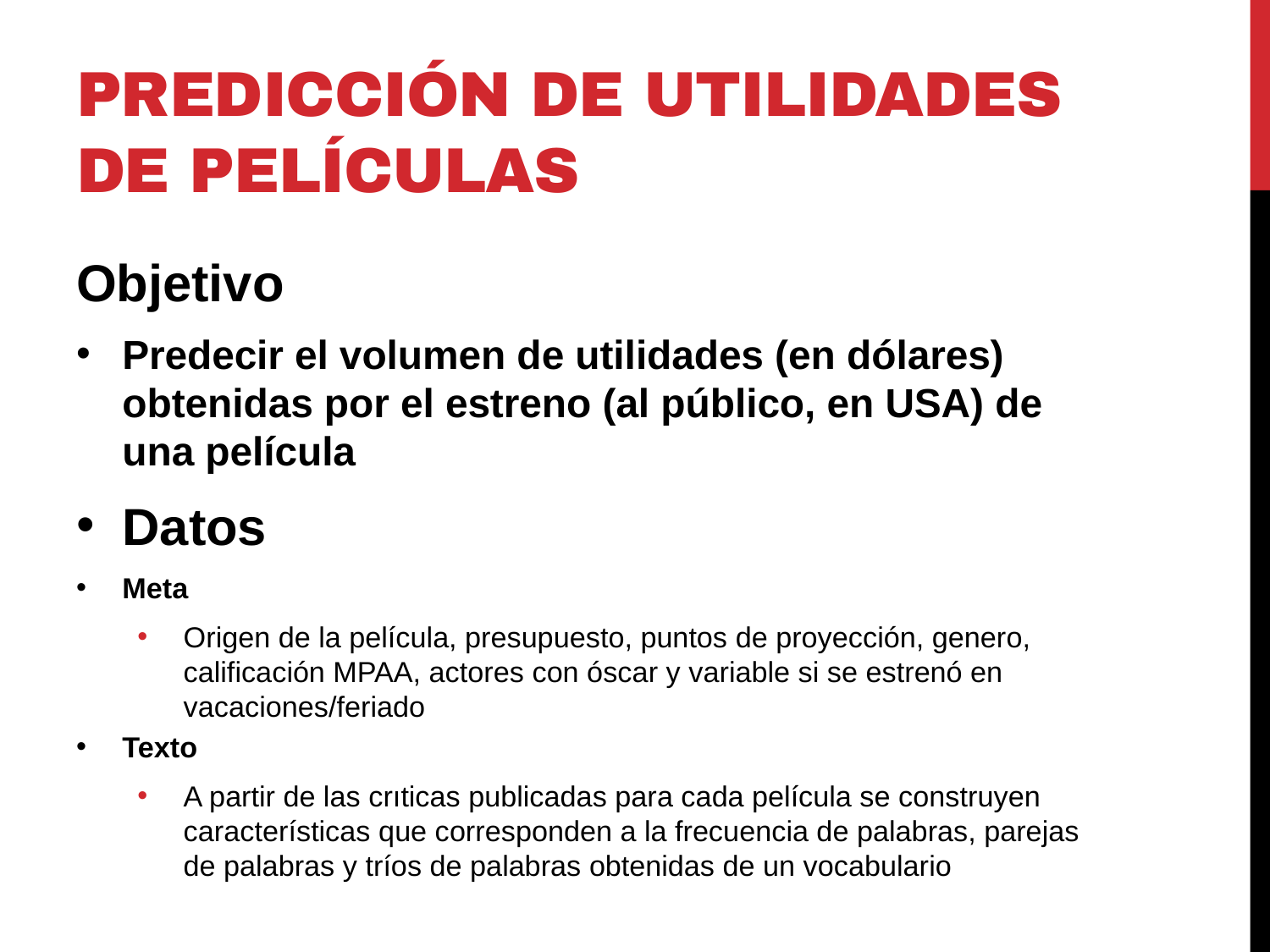

# Predicción de utilidades de películas
Objetivo
Predecir el volumen de utilidades (en dólares) obtenidas por el estreno (al público, en USA) de una película
Datos
Meta
Origen de la película, presupuesto, puntos de proyección, genero, calificación MPAA, actores con óscar y variable si se estrenó en vacaciones/feriado
Texto
A partir de las crıticas publicadas para cada película se construyen características que corresponden a la frecuencia de palabras, parejas de palabras y tríos de palabras obtenidas de un vocabulario